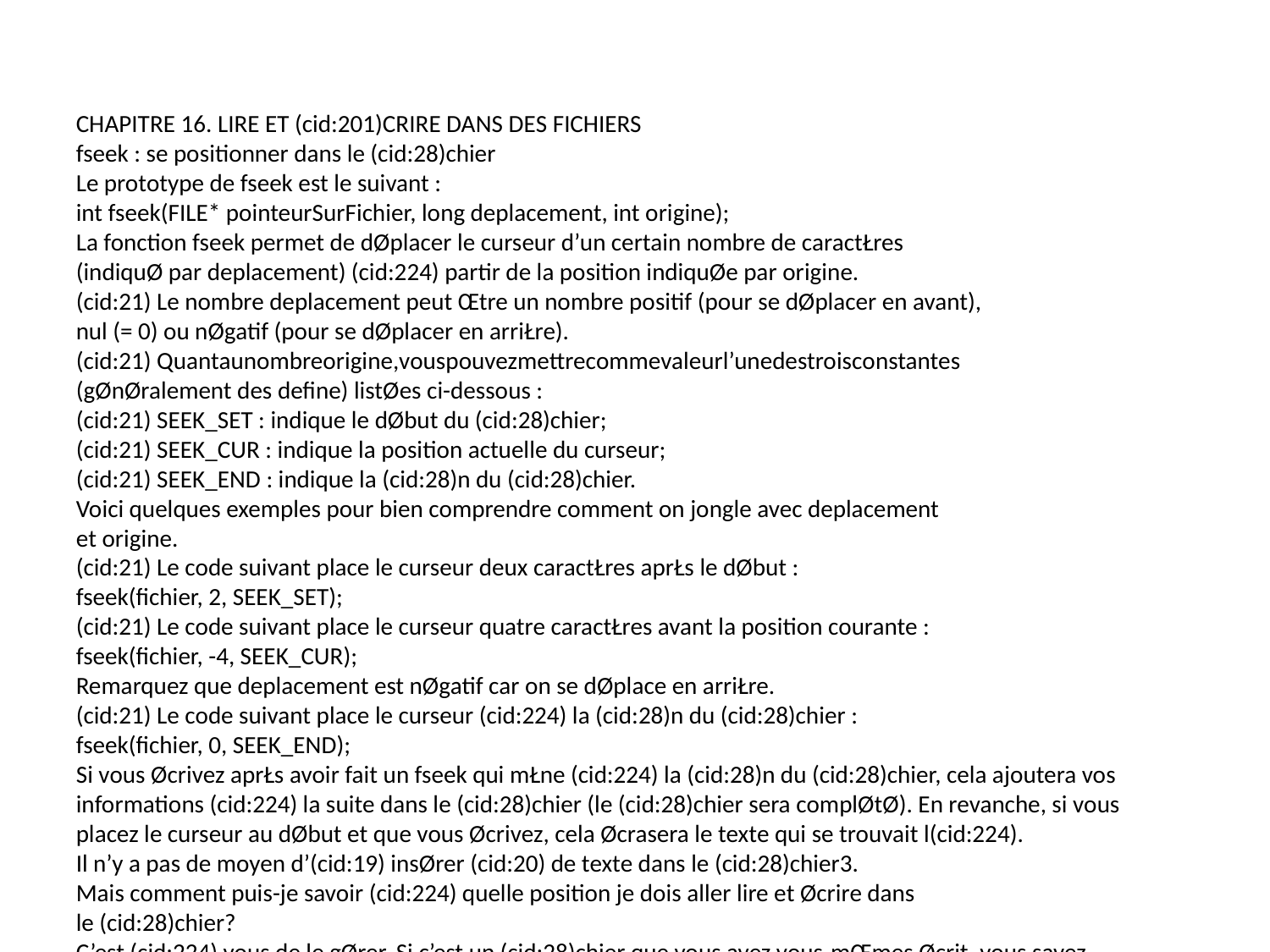

CHAPITRE 16. LIRE ET (cid:201)CRIRE DANS DES FICHIERS
fseek : se positionner dans le (cid:28)chier
Le prototype de fseek est le suivant :
int fseek(FILE* pointeurSurFichier, long deplacement, int origine);
La fonction fseek permet de dØplacer le curseur d’un certain nombre de caractŁres
(indiquØ par deplacement) (cid:224) partir de la position indiquØe par origine.
(cid:21) Le nombre deplacement peut Œtre un nombre positif (pour se dØplacer en avant),
nul (= 0) ou nØgatif (pour se dØplacer en arriŁre).
(cid:21) Quantaunombreorigine,vouspouvezmettrecommevaleurl’unedestroisconstantes
(gØnØralement des define) listØes ci-dessous :
(cid:21) SEEK_SET : indique le dØbut du (cid:28)chier;
(cid:21) SEEK_CUR : indique la position actuelle du curseur;
(cid:21) SEEK_END : indique la (cid:28)n du (cid:28)chier.
Voici quelques exemples pour bien comprendre comment on jongle avec deplacement
et origine.
(cid:21) Le code suivant place le curseur deux caractŁres aprŁs le dØbut :
fseek(fichier, 2, SEEK_SET);
(cid:21) Le code suivant place le curseur quatre caractŁres avant la position courante :
fseek(fichier, -4, SEEK_CUR);
Remarquez que deplacement est nØgatif car on se dØplace en arriŁre.
(cid:21) Le code suivant place le curseur (cid:224) la (cid:28)n du (cid:28)chier :
fseek(fichier, 0, SEEK_END);
Si vous Øcrivez aprŁs avoir fait un fseek qui mŁne (cid:224) la (cid:28)n du (cid:28)chier, cela ajoutera vos
informations (cid:224) la suite dans le (cid:28)chier (le (cid:28)chier sera complØtØ). En revanche, si vous
placez le curseur au dØbut et que vous Øcrivez, cela Øcrasera le texte qui se trouvait l(cid:224).
Il n’y a pas de moyen d’(cid:19) insØrer (cid:20) de texte dans le (cid:28)chier3.
Mais comment puis-je savoir (cid:224) quelle position je dois aller lire et Øcrire dans
le (cid:28)chier?
C’est (cid:224) vous de le gØrer. Si c’est un (cid:28)chier que vous avez vous-mŒmes Øcrit, vous savez
comment il est construit. Vous savez donc oø aller chercher vos informations : par
exemple les meilleurs scores sont en position 0, les noms des derniers joueurs sont en
position 50, etc.
NoustravailleronssurunTPunpeuplustarddanslequelvouscomprendrez,sicen’est
pas dØj(cid:224) le cas, comment on fait pour aller chercher l’information qui nous intØresse.
3. (cid:192)moinsdecodersoi-mŒmeunefonctionquilitlescaractŁresd’aprŁspours’ensouveniravant
delesØcraser!
232